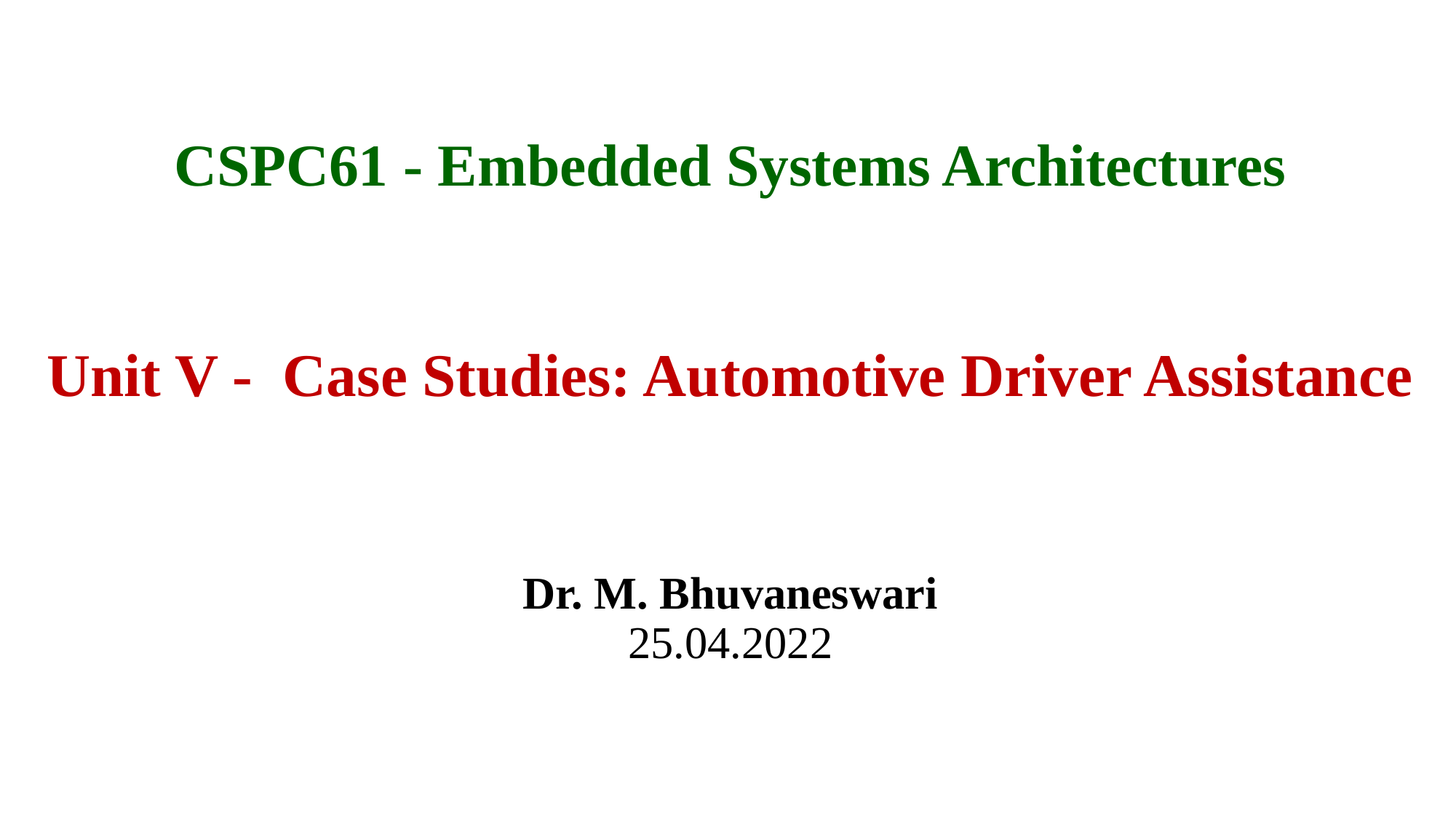

CSPC61 - Embedded Systems Architectures
# Unit V -  Case Studies: Automotive Driver Assistance
Dr. M. Bhuvaneswari
25.04.2022